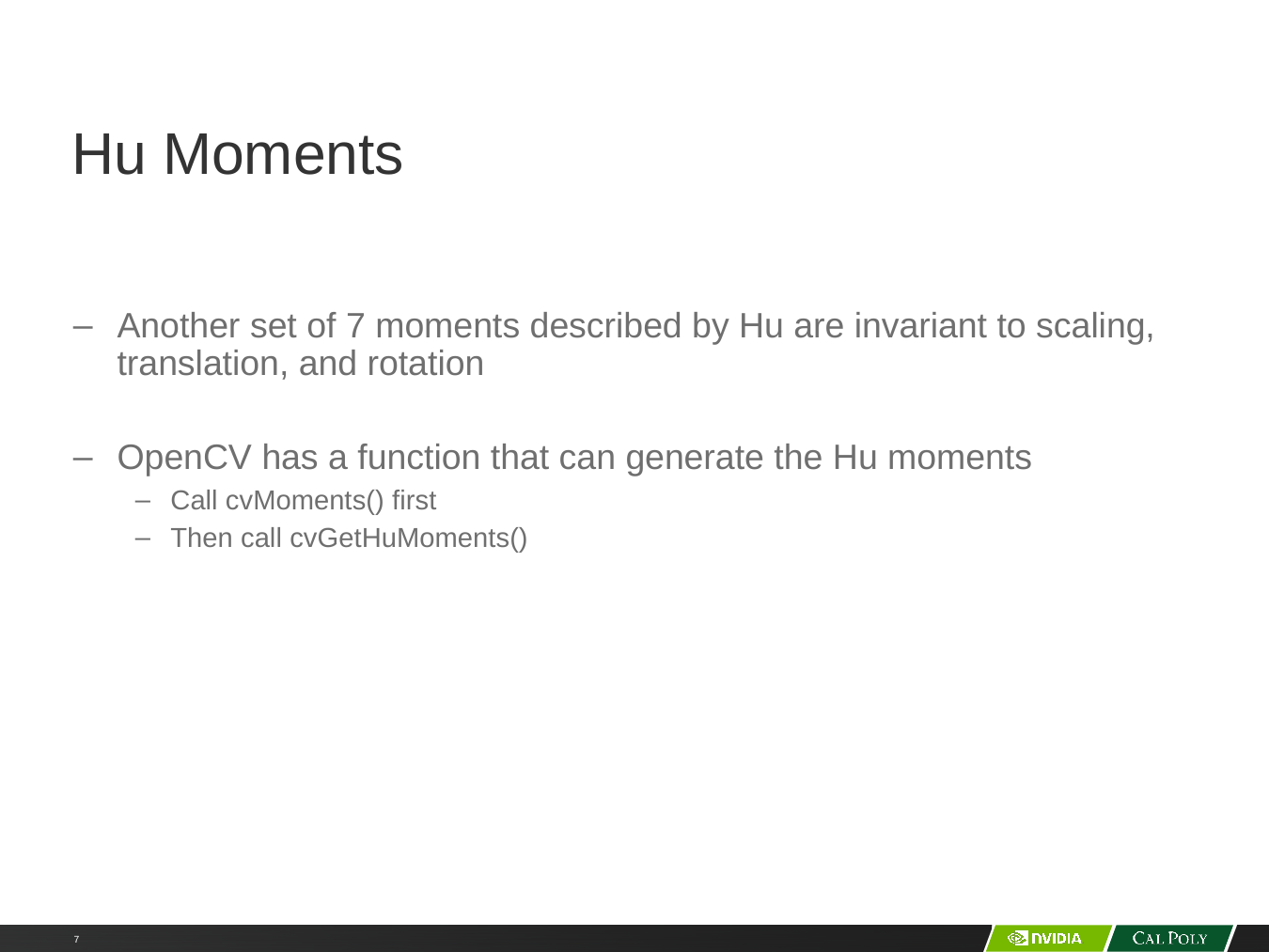

# Hu Moments

Another set of 7 moments described by Hu are invariant to scaling, translation, and rotation

OpenCV has a function that can generate the Hu moments
Call cvMoments() first
Then call cvGetHuMoments()